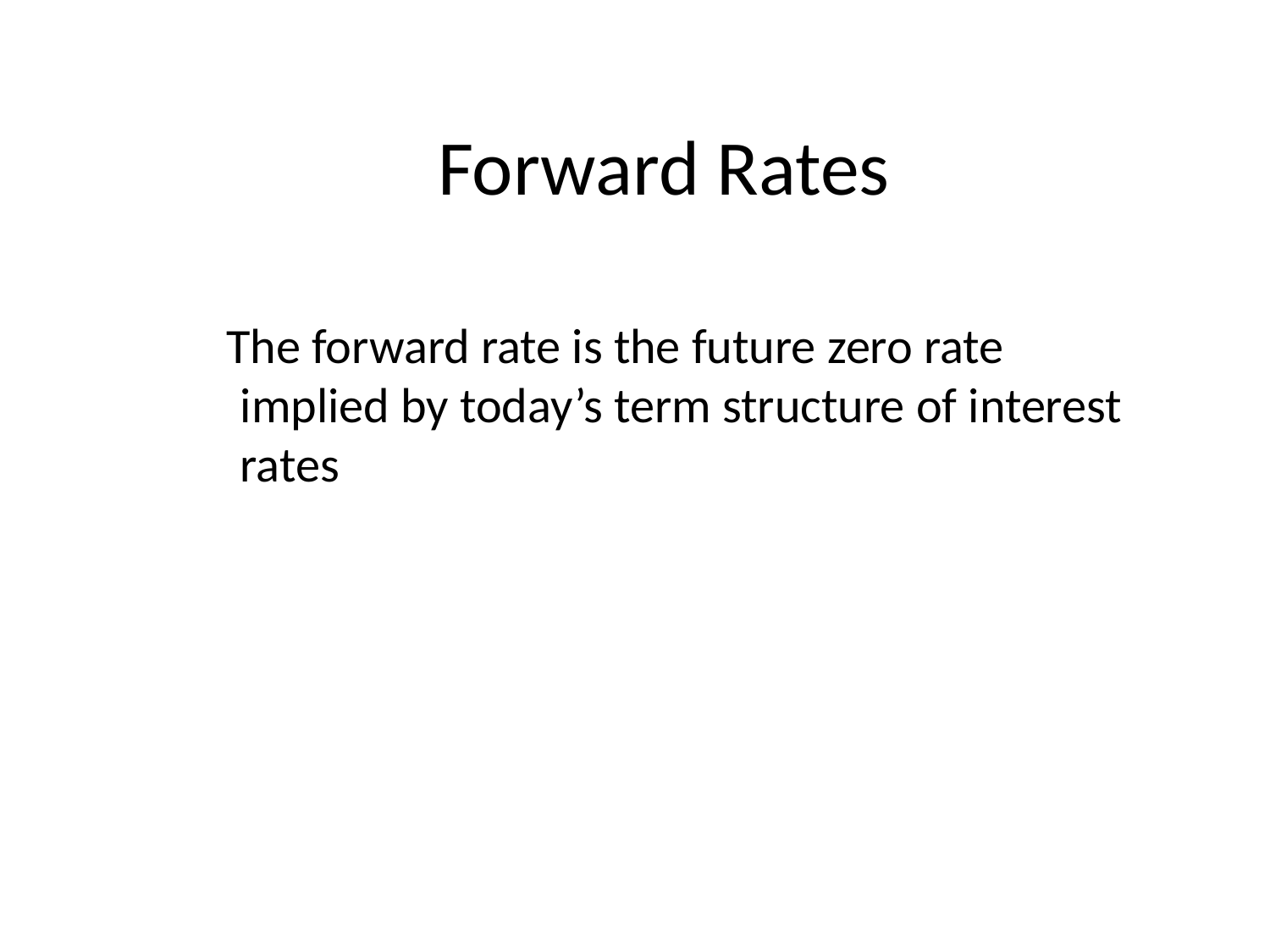

# Forward Rates

   The forward rate is the future zero rate implied by today’s term structure of interest rates